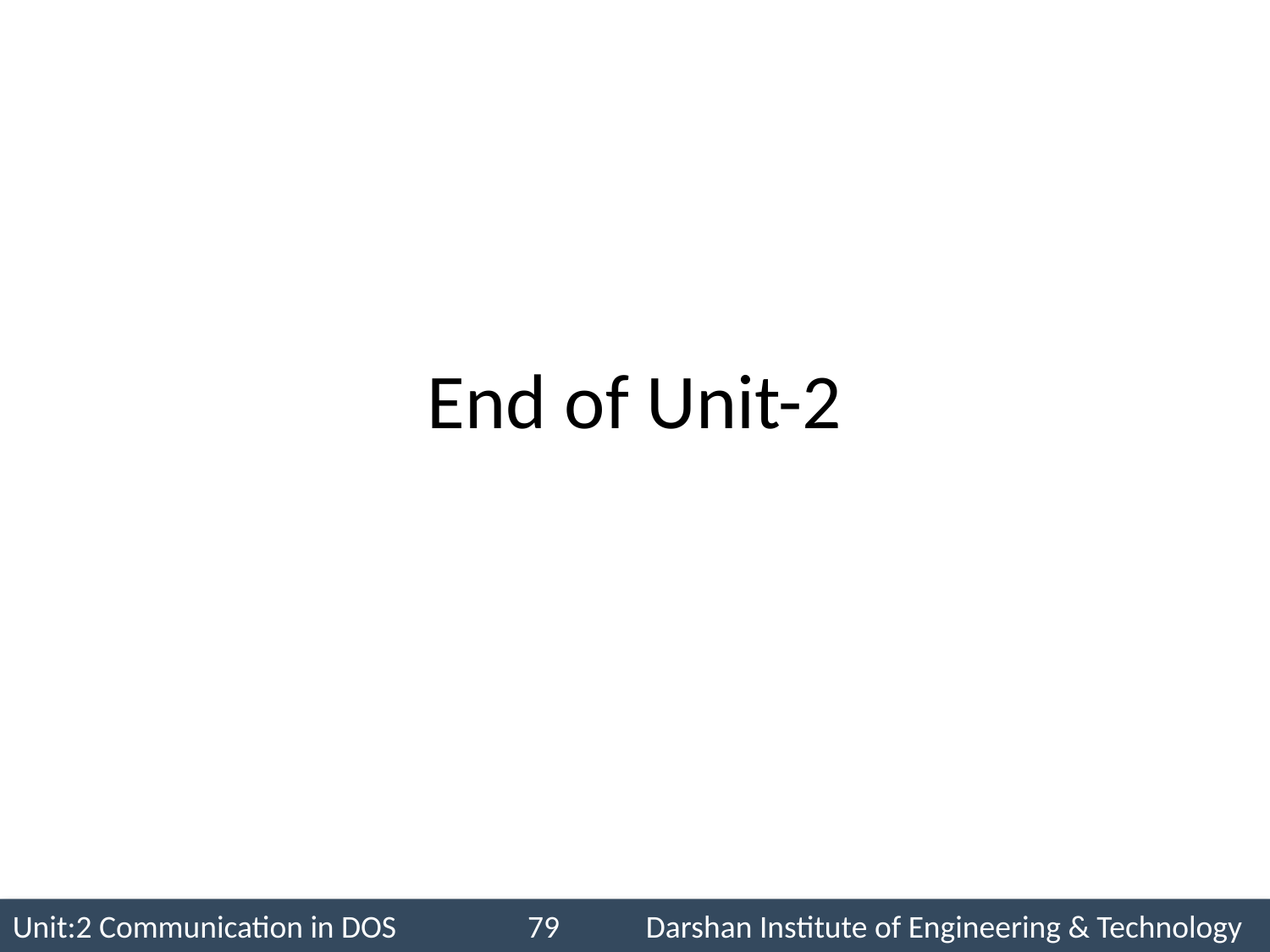

# End of Unit-2
Unit:2 Communication in DOS	 79            Darshan Institute of Engineering & Technology